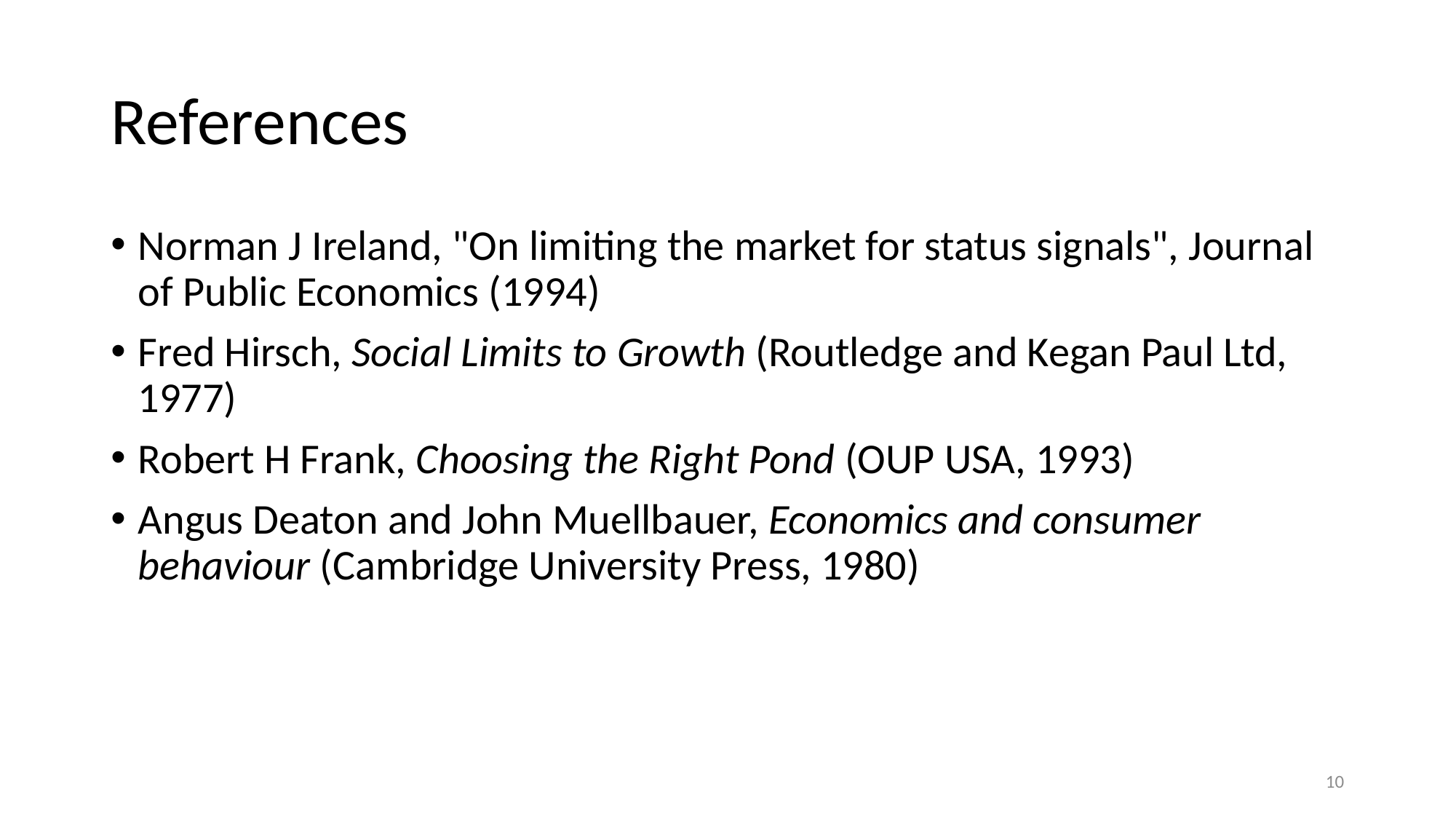

# References
Norman J Ireland, "On limiting the market for status signals", Journal of Public Economics (1994)
Fred Hirsch, Social Limits to Growth (Routledge and Kegan Paul Ltd, 1977)
Robert H Frank, Choosing the Right Pond (OUP USA, 1993)
Angus Deaton and John Muellbauer, Economics and consumer behaviour (Cambridge University Press, 1980)

10